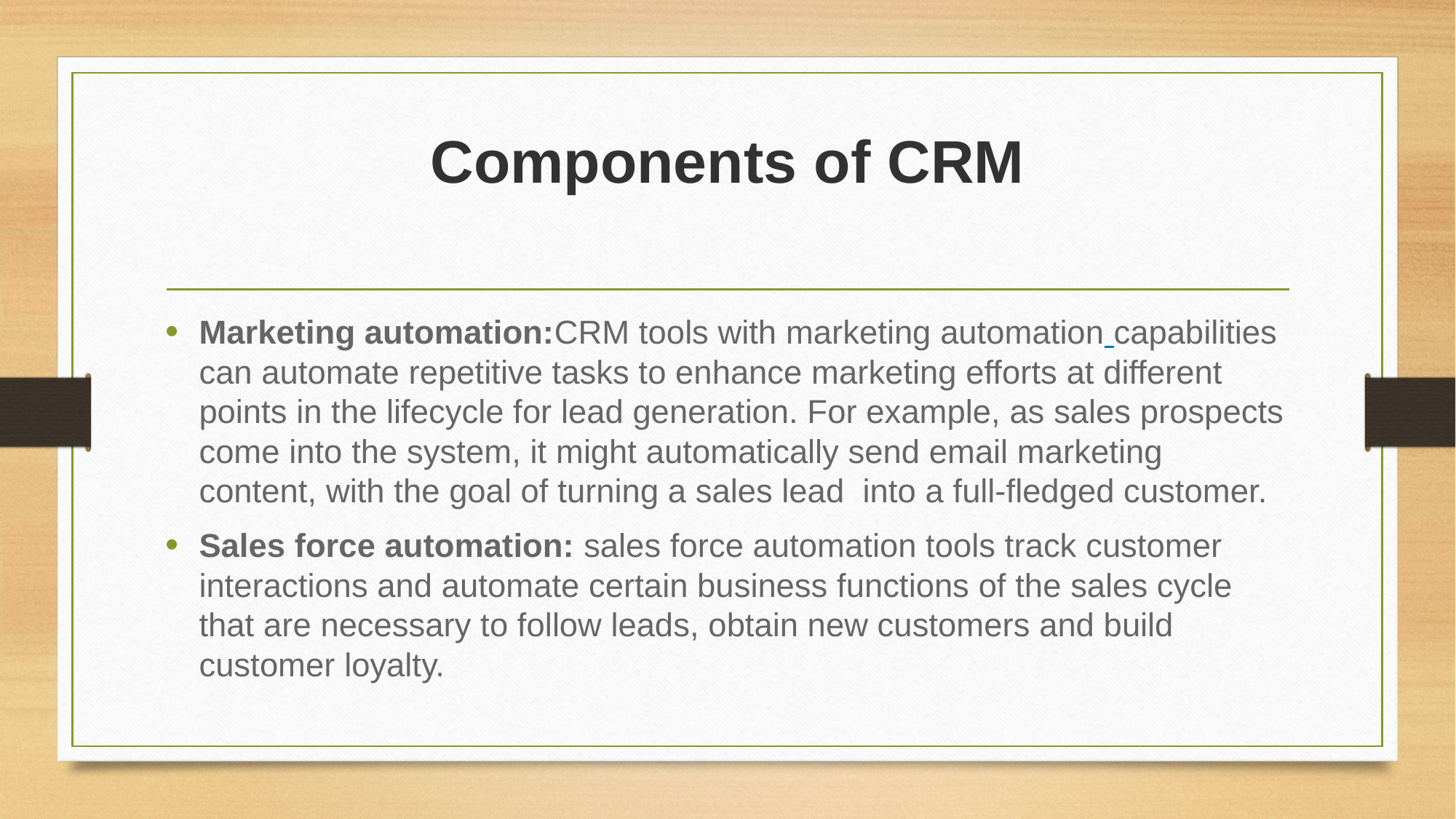

# Components of CRM
Marketing automation:CRM tools with marketing automation capabilities can automate repetitive tasks to enhance marketing efforts at different points in the lifecycle for lead generation. For example, as sales prospects come into the system, it might automatically send email marketing content, with the goal of turning a sales lead  into a full-fledged customer.
Sales force automation: sales force automation tools track customer interactions and automate certain business functions of the sales cycle that are necessary to follow leads, obtain new customers and build customer loyalty.